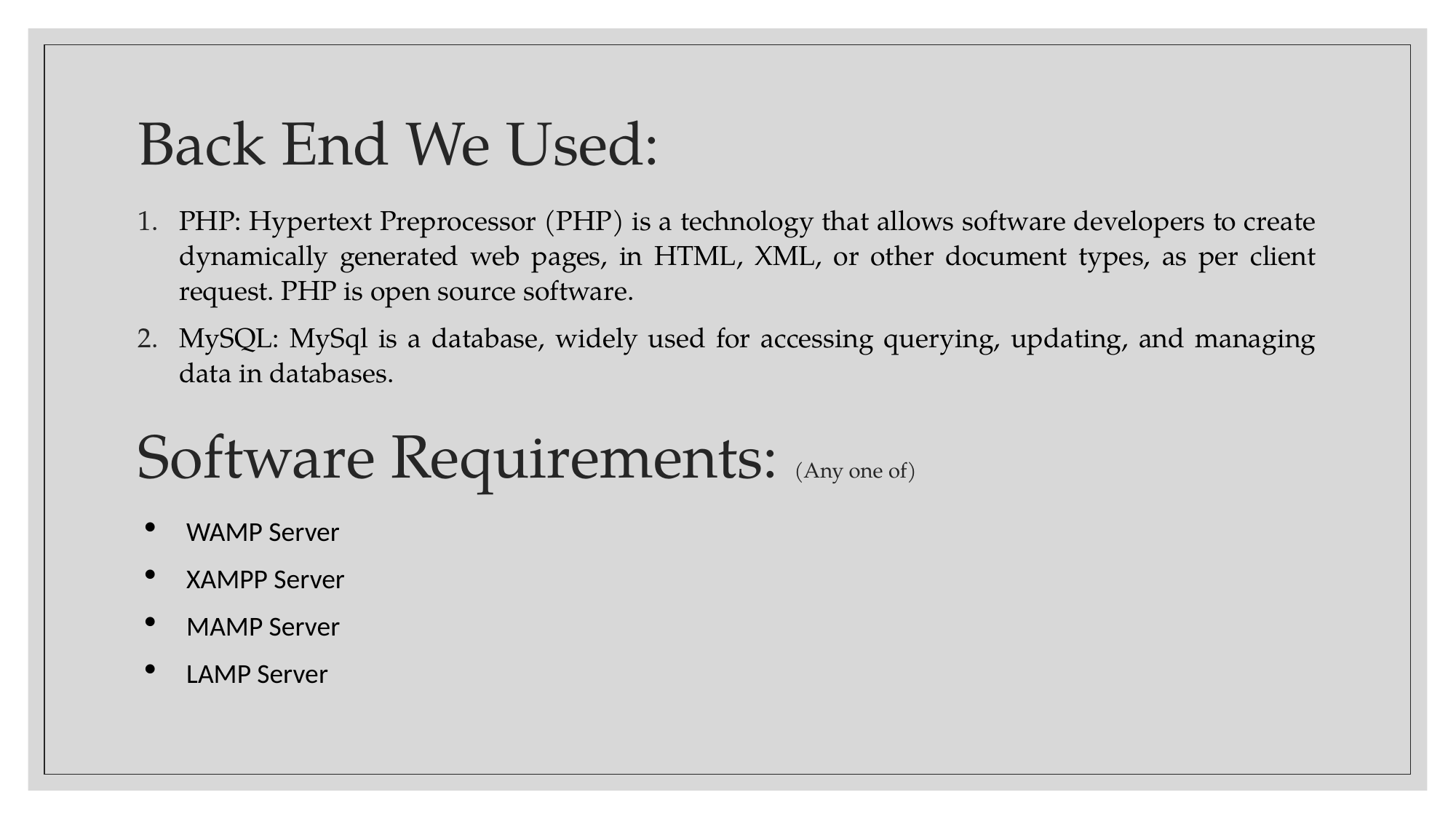

# Back End We Used:
PHP: Hypertext Preprocessor (PHP) is a technology that allows software developers to create dynamically generated web pages, in HTML, XML, or other document types, as per client request. PHP is open source software.
MySQL: MySql is a database, widely used for accessing querying, updating, and managing data in databases.

Software Requirements: (Any one of)
WAMP Server
XAMPP Server
MAMP Server
LAMP Server